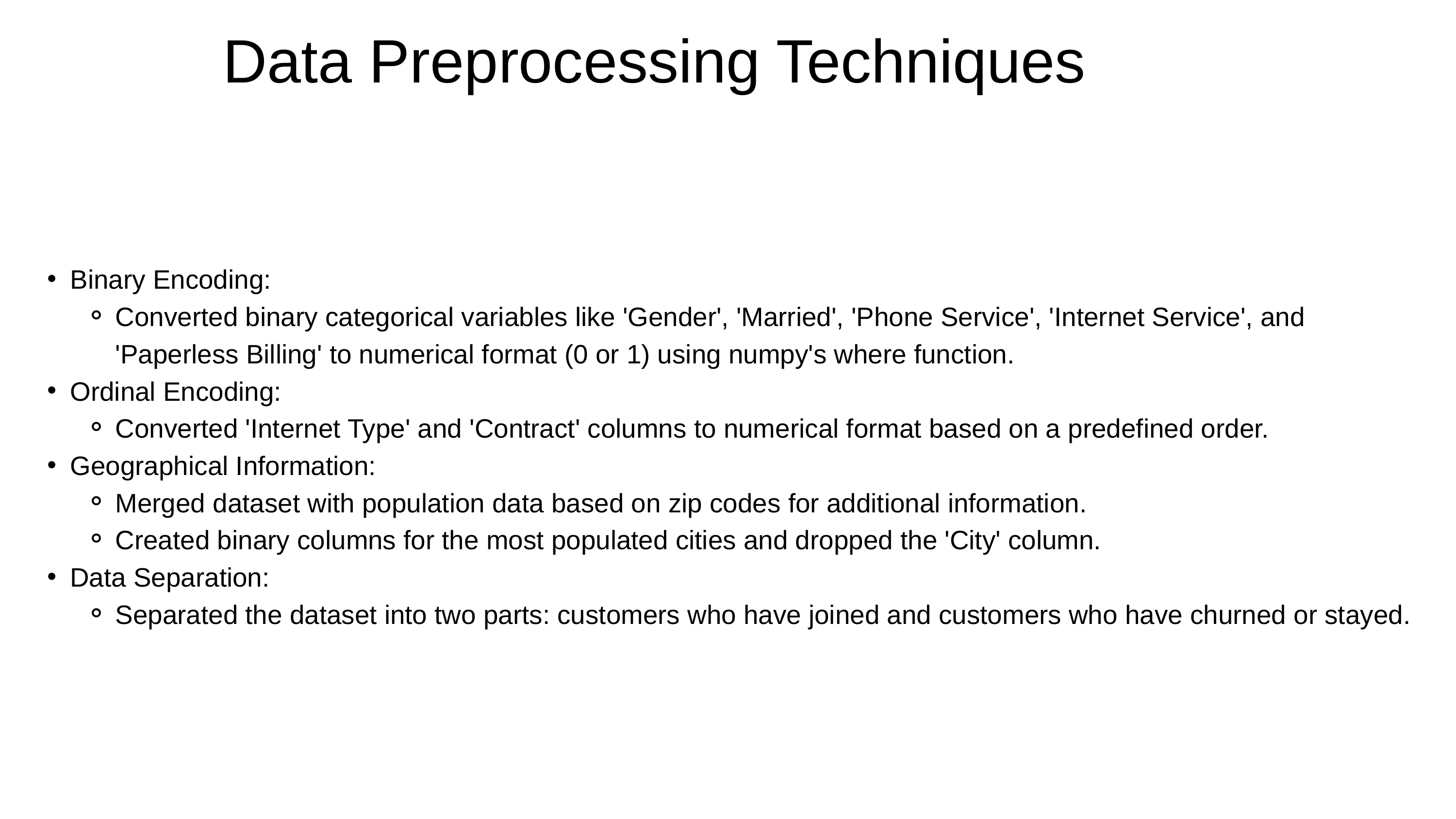

Data Preprocessing Techniques

Binary Encoding:
Converted binary categorical variables like 'Gender', 'Married', 'Phone Service', 'Internet Service', and 'Paperless Billing' to numerical format (0 or 1) using numpy's where function.
Ordinal Encoding:
Converted 'Internet Type' and 'Contract' columns to numerical format based on a predefined order.
Geographical Information:
Merged dataset with population data based on zip codes for additional information.
Created binary columns for the most populated cities and dropped the 'City' column.
Data Separation:
Separated the dataset into two parts: customers who have joined and customers who have churned or stayed.